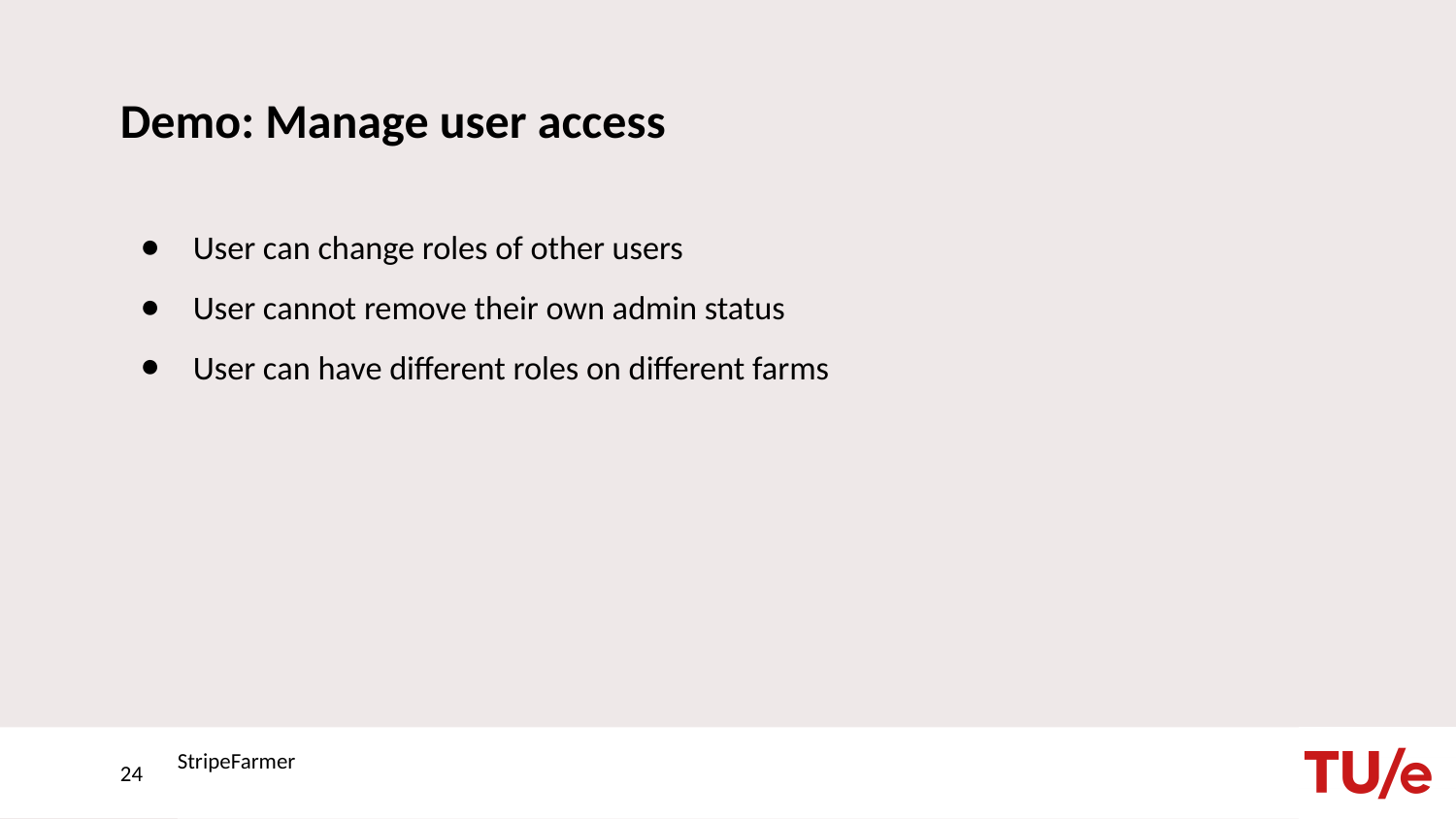

# Demo: Manage user access
User can change roles of other users
User cannot remove their own admin status
User can have different roles on different farms
24
StripeFarmer